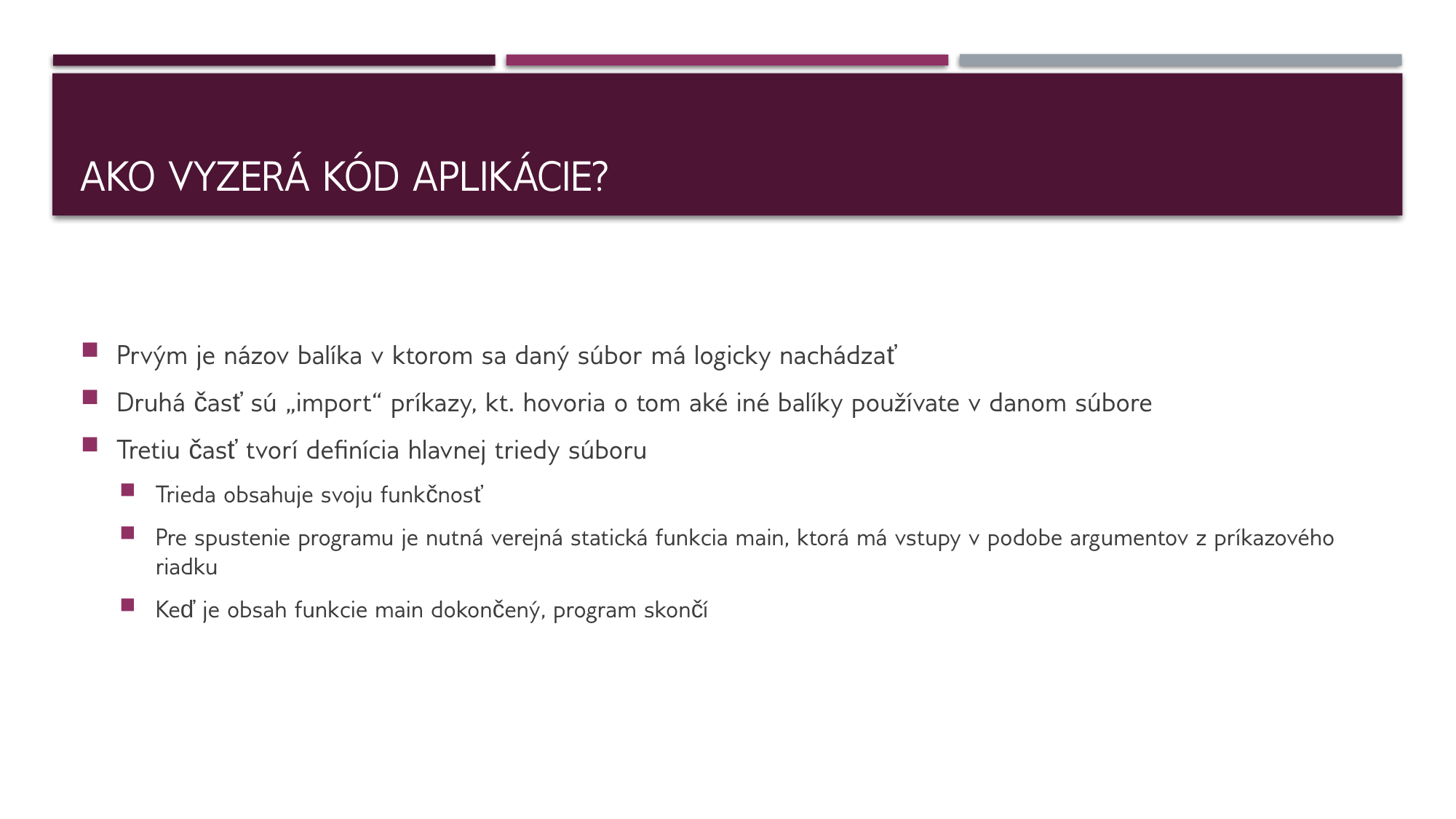

# Ako vyzerá kód aplikácie?
Prvým je názov balíka v ktorom sa daný súbor má logicky nachádzať
Druhá časť sú „import“ príkazy, kt. hovoria o tom aké iné balíky používate v danom súbore
Tretiu časť tvorí definícia hlavnej triedy súboru
Trieda obsahuje svoju funkčnosť
Pre spustenie programu je nutná verejná statická funkcia main, ktorá má vstupy v podobe argumentov z príkazového riadku
Keď je obsah funkcie main dokončený, program skončí